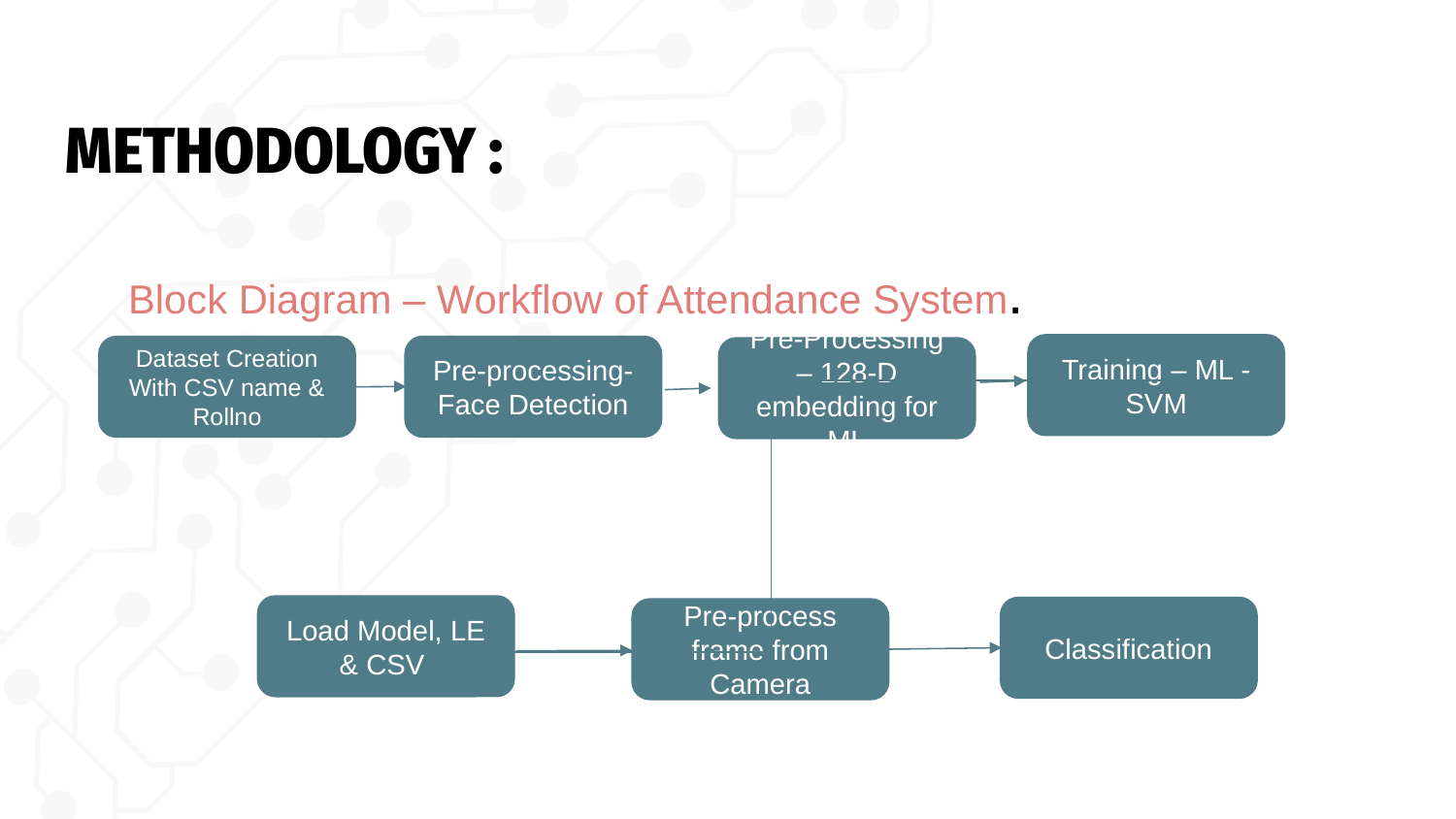

METHODOLOGY :
# Block Diagram – Workflow of Attendance System.
Training – ML - SVM
Pre-processing-
Face Detection
Dataset Creation
With CSV name & Rollno
Pre-Processing – 128-D embedding for ML
Load Model, LE & CSV
Classification
Pre-process frame from Camera